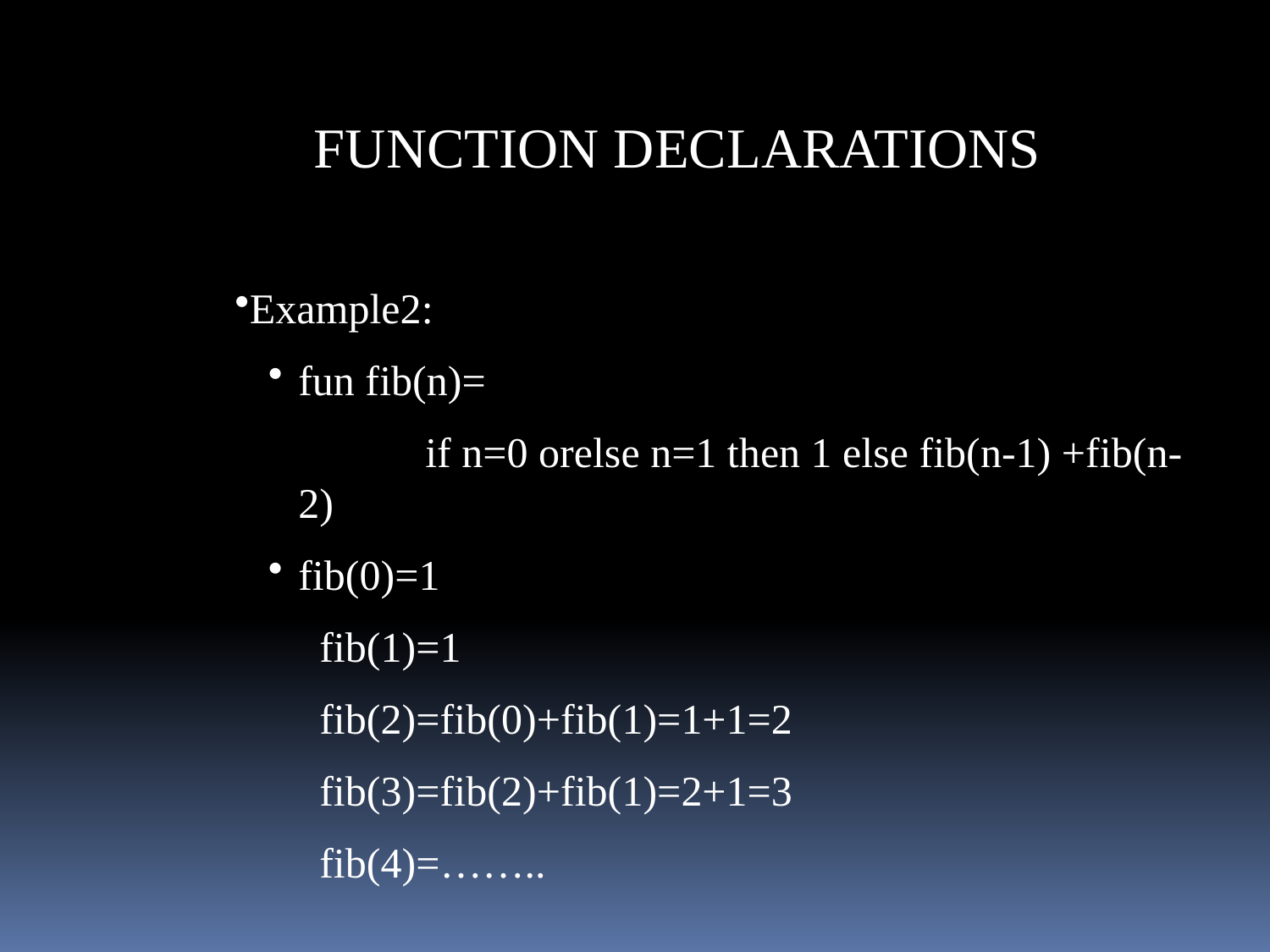

FUNCTION DECLARATIONS
Example2:
fun fib(n)=
 	if n=0 orelse n=1 then 1 else fib(n-1) +fib(n-2)
fib(0)=1
  fib(1)=1
  fib(2)=fib(0)+fib(1)=1+1=2
  fib(3)=fib(2)+fib(1)=2+1=3
  fib(4)=……..